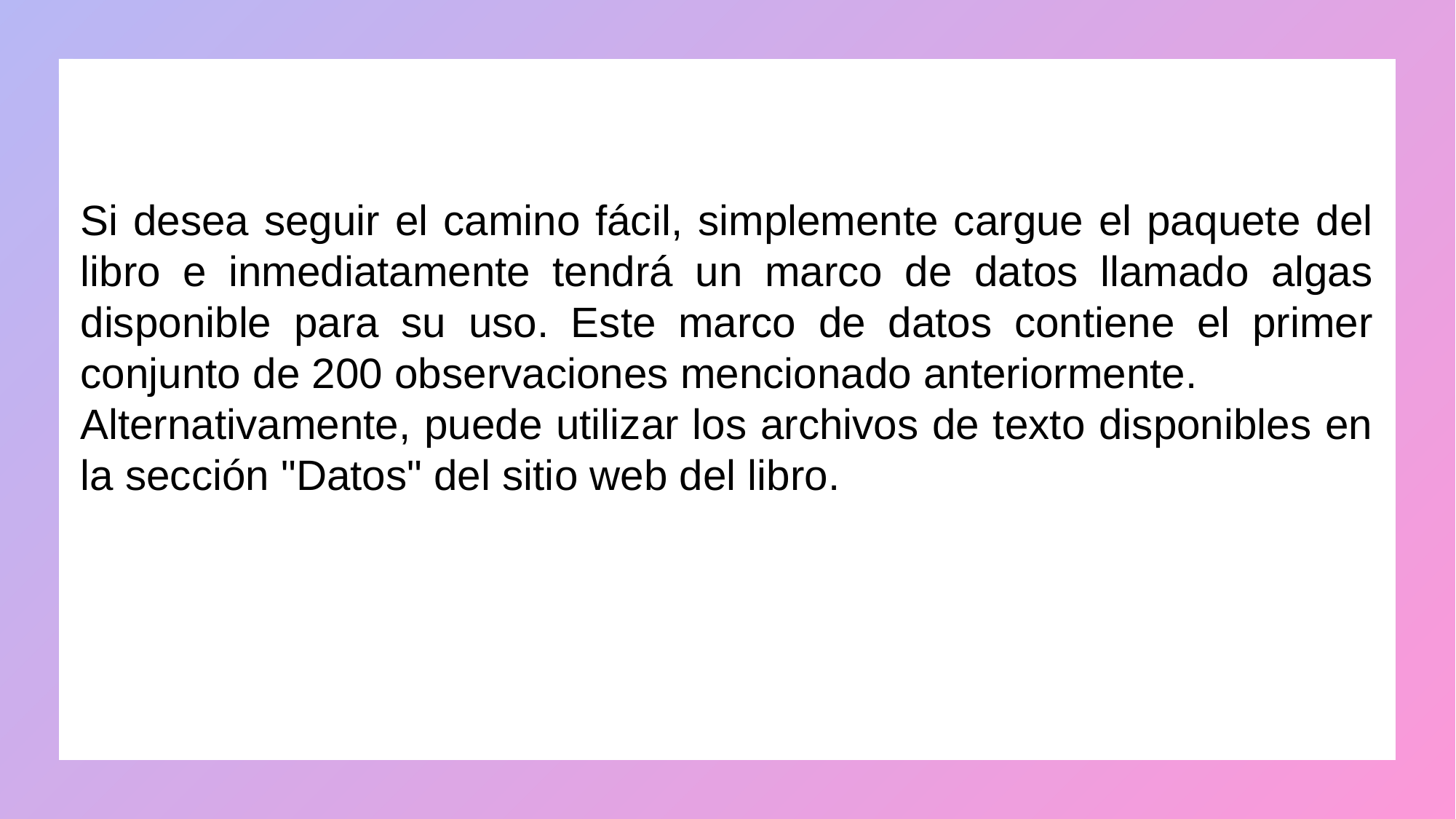

Si desea seguir el camino fácil, simplemente cargue el paquete del libro e inmediatamente tendrá un marco de datos llamado algas disponible para su uso. Este marco de datos contiene el primer conjunto de 200 observaciones mencionado anteriormente.
Alternativamente, puede utilizar los archivos de texto disponibles en la sección "Datos" del sitio web del libro.